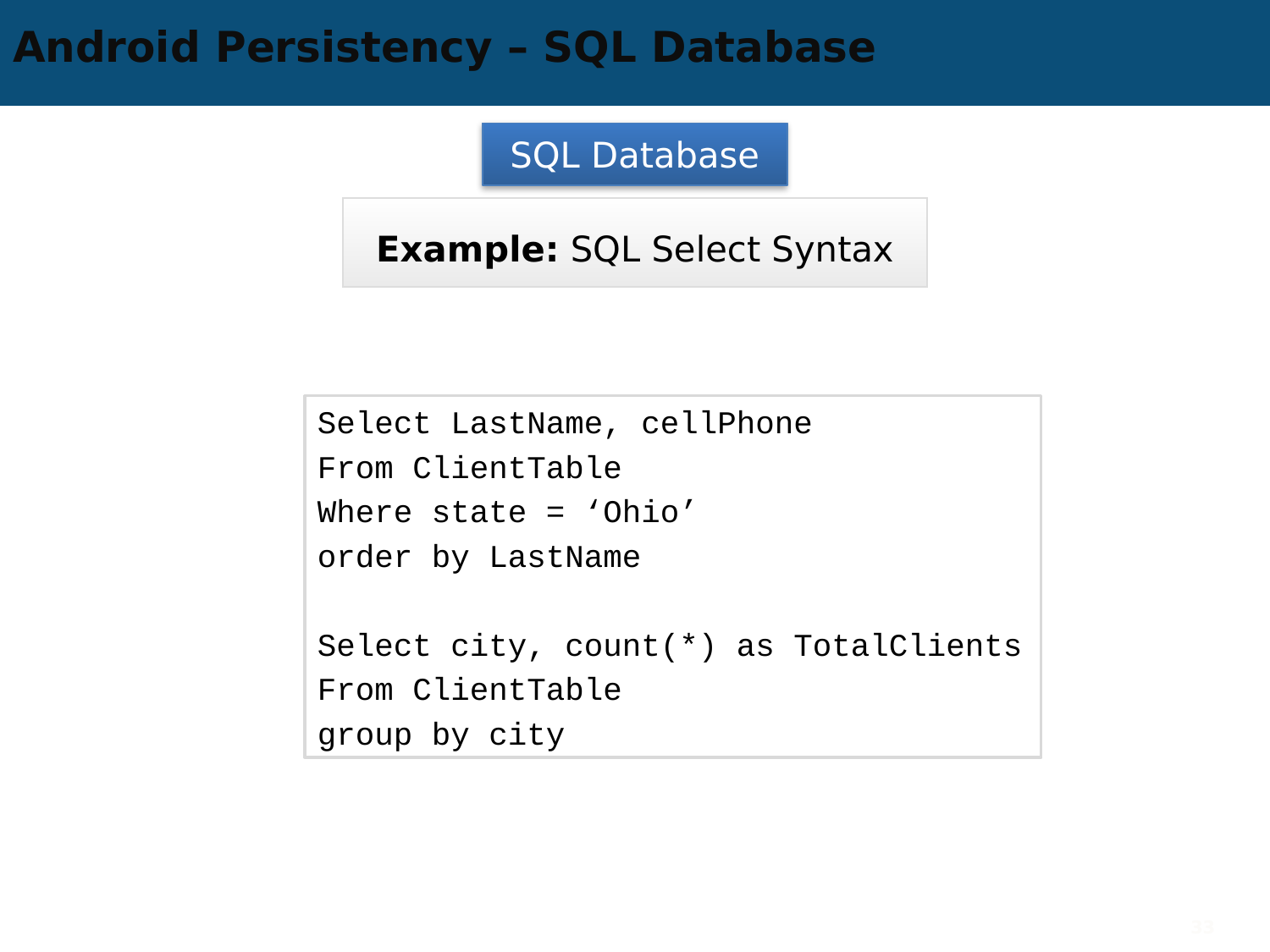

# Android Persistency – SQL Database
SQL Database
Example: SQL Select Syntax
Select LastName, cellPhone
From ClientTable
Where state = ‘Ohio’
order by LastName

Select city, count(*) as TotalClients
From ClientTable
group by city